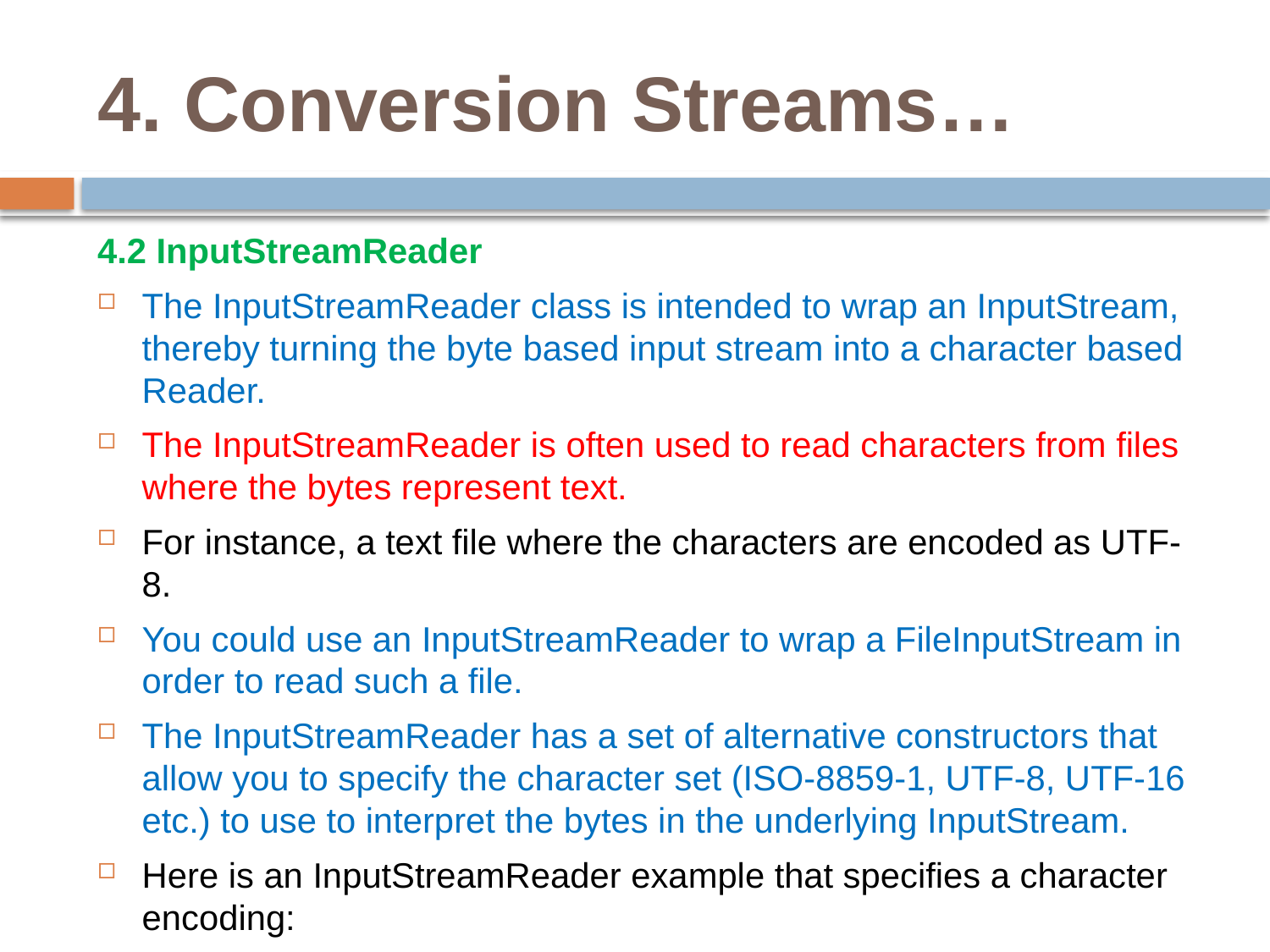

# 4. Conversion Streams…
4.2 InputStreamReader
The InputStreamReader class is intended to wrap an InputStream, thereby turning the byte based input stream into a character based Reader.
The InputStreamReader is often used to read characters from files where the bytes represent text.
For instance, a text file where the characters are encoded as UTF-8.
You could use an InputStreamReader to wrap a FileInputStream in order to read such a file.
The InputStreamReader has a set of alternative constructors that allow you to specify the character set (ISO-8859-1, UTF-8, UTF-16 etc.) to use to interpret the bytes in the underlying InputStream.
Here is an InputStreamReader example that specifies a character encoding:
    InputStream input = new FileInputStream("poem.txt");
    Reader inputStreamReader = new InputStreamReader(input, "UTF-8");